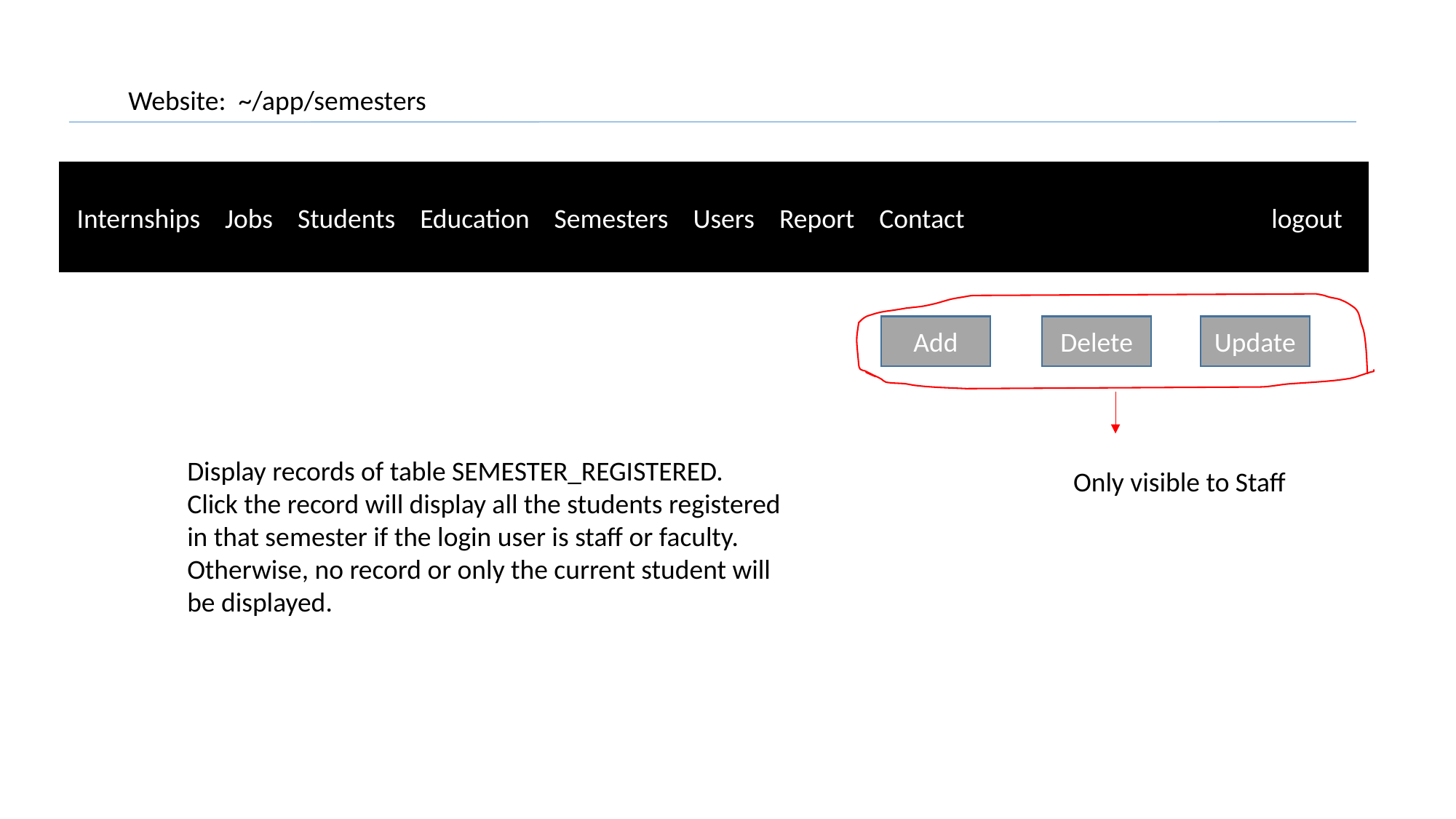

Website:  ~/app/semesters
 Internships    Jobs    Students    Education    Semesters    Users    Report    Contact			logout

Add
Delete
Update
Display records of table SEMESTER_REGISTERED.
Click the record will display all the students registered in that semester if the login user is staff or faculty. Otherwise, no record or only the current student will be displayed.
Only visible to Staff